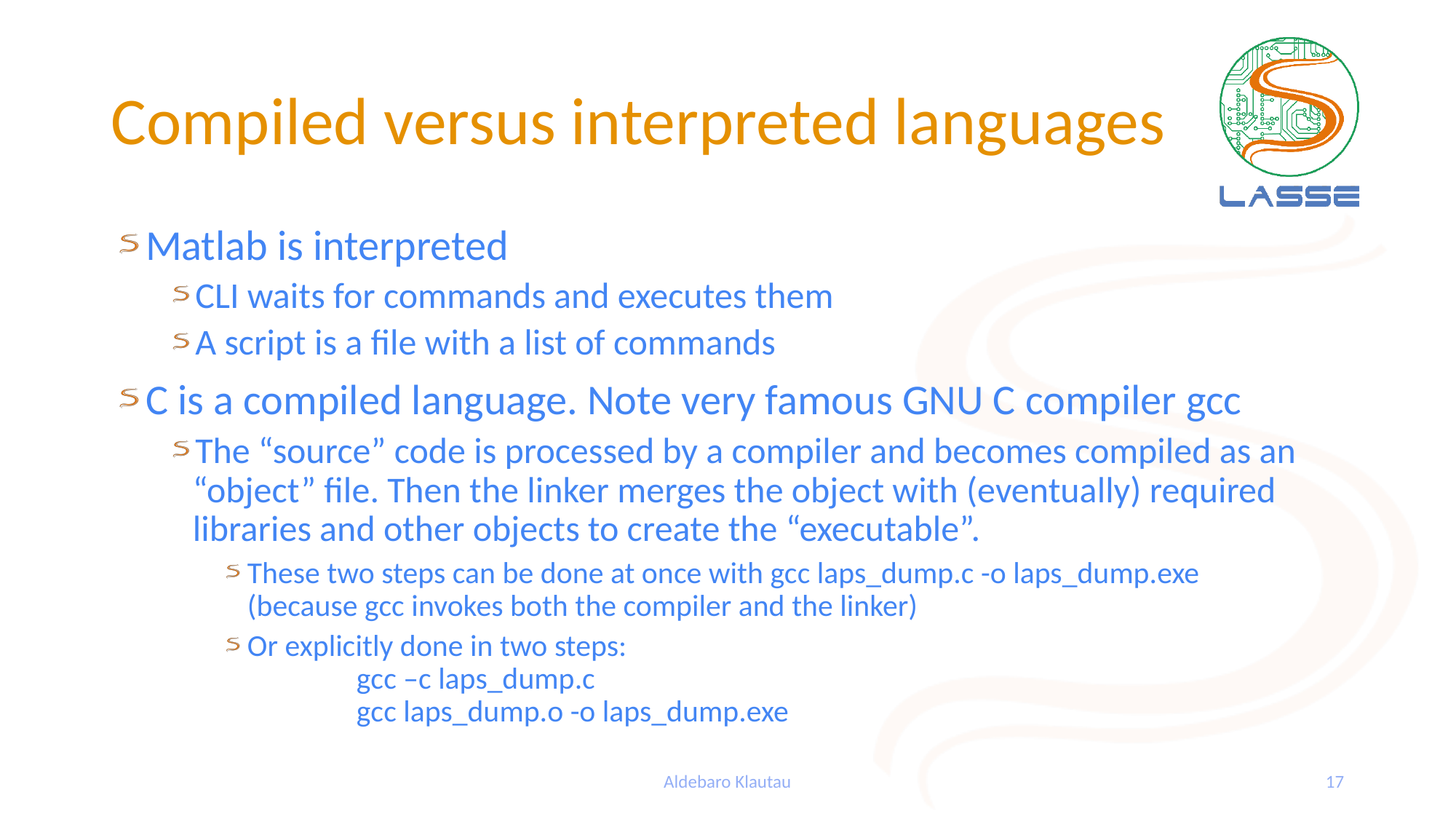

# Compiled versus interpreted languages
Matlab is interpreted
CLI waits for commands and executes them
A script is a file with a list of commands
C is a compiled language. Note very famous GNU C compiler gcc
The “source” code is processed by a compiler and becomes compiled as an “object” file. Then the linker merges the object with (eventually) required libraries and other objects to create the “executable”.
These two steps can be done at once with gcc laps_dump.c -o laps_dump.exe
(because gcc invokes both the compiler and the linker)
Or explicitly done in two steps:
	gcc –c laps_dump.c
	gcc laps_dump.o -o laps_dump.exe
Aldebaro Klautau
17